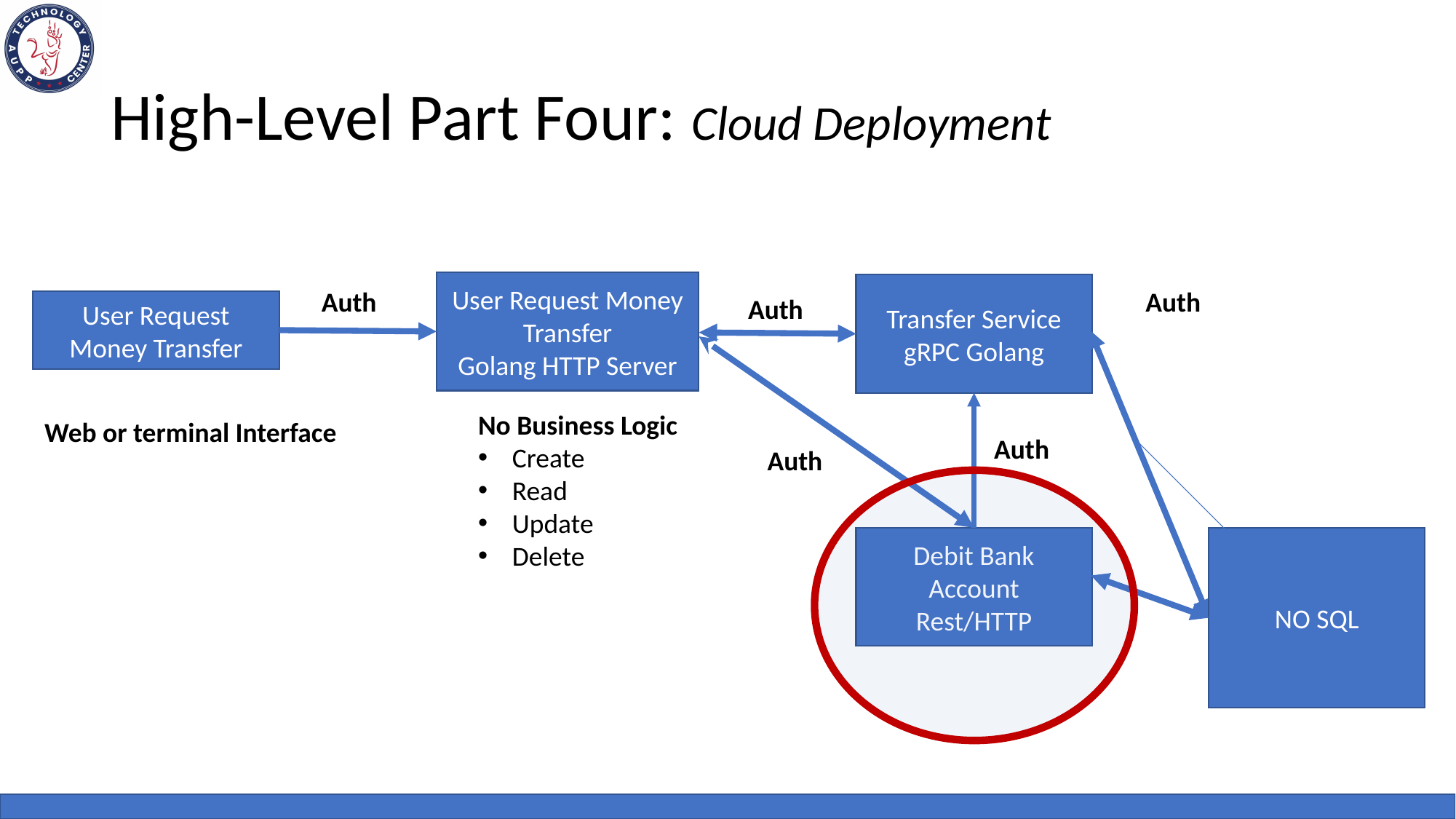

# High-Level Part Four: Cloud Deployment
User Request Money Transfer
Golang HTTP Server
Transfer Service
gRPC Golang
Auth
Auth
Auth
User Request Money Transfer
No Business Logic
Create
Read
Update
Delete

Web or terminal Interface
Auth
Auth

Debit Bank Account
Rest/HTTP
NO SQL